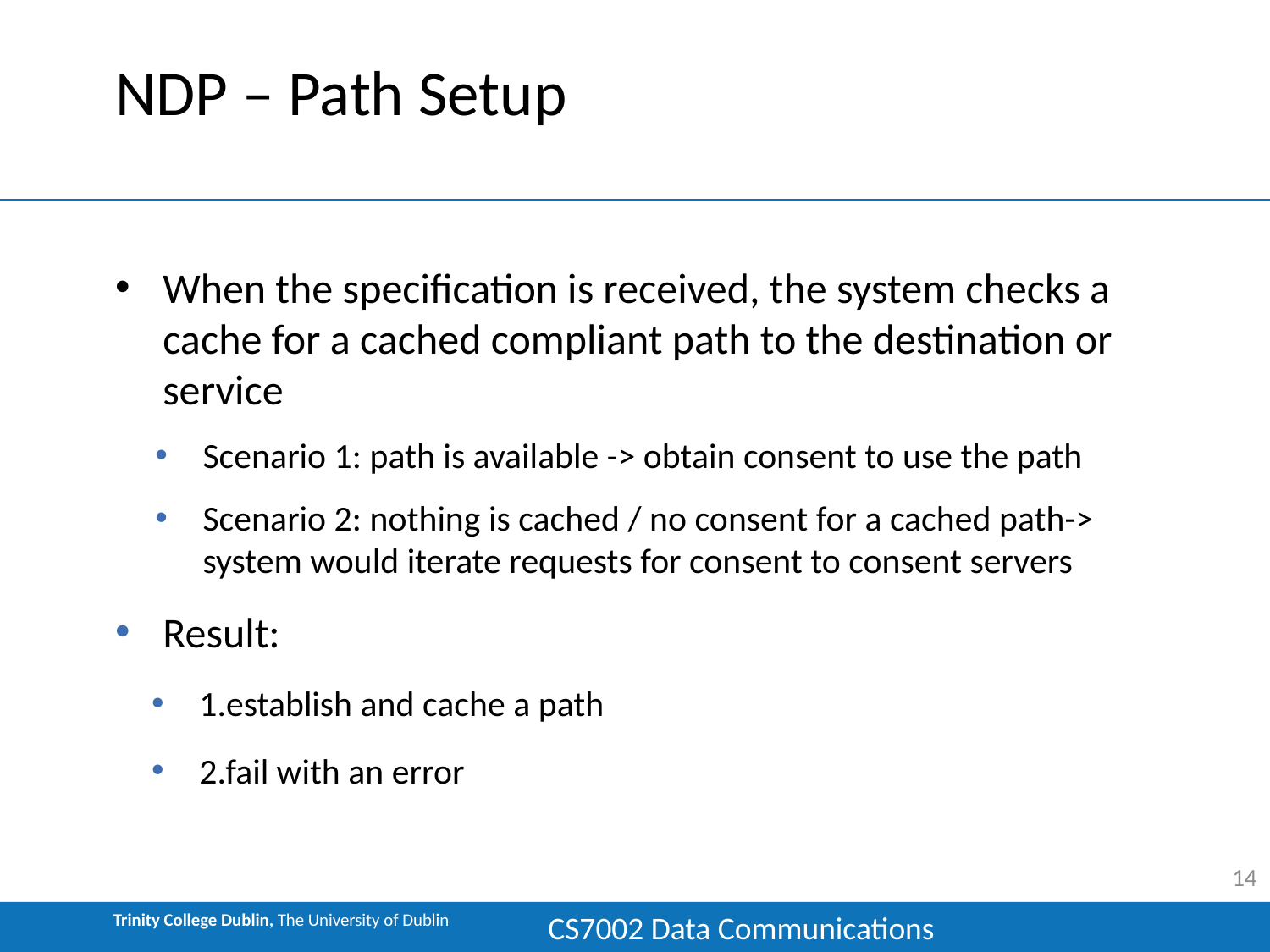

# NDP – Path Setup

When the specification is received, the system checks a cache for a cached compliant path to the destination or service
Scenario 1: path is available -> obtain consent to use the path
Scenario 2: nothing is cached / no consent for a cached path-> system would iterate requests for consent to consent servers
Result:
1.establish and cache a path
2.fail with an error
14